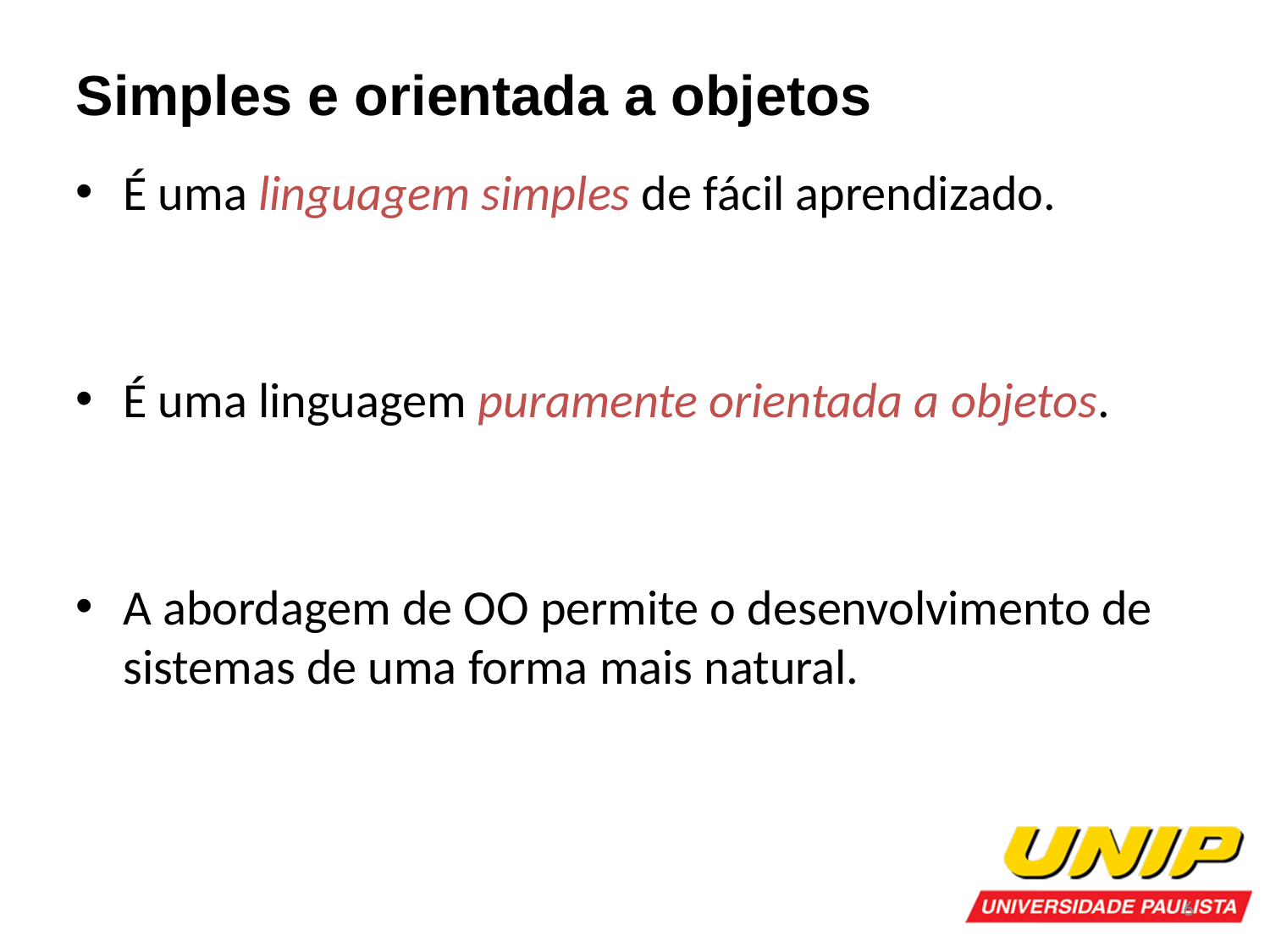

Simples e orientada a objetos
É uma linguagem simples de fácil aprendizado.

É uma linguagem puramente orientada a objetos.

A abordagem de OO permite o desenvolvimento de sistemas de uma forma mais natural.

6